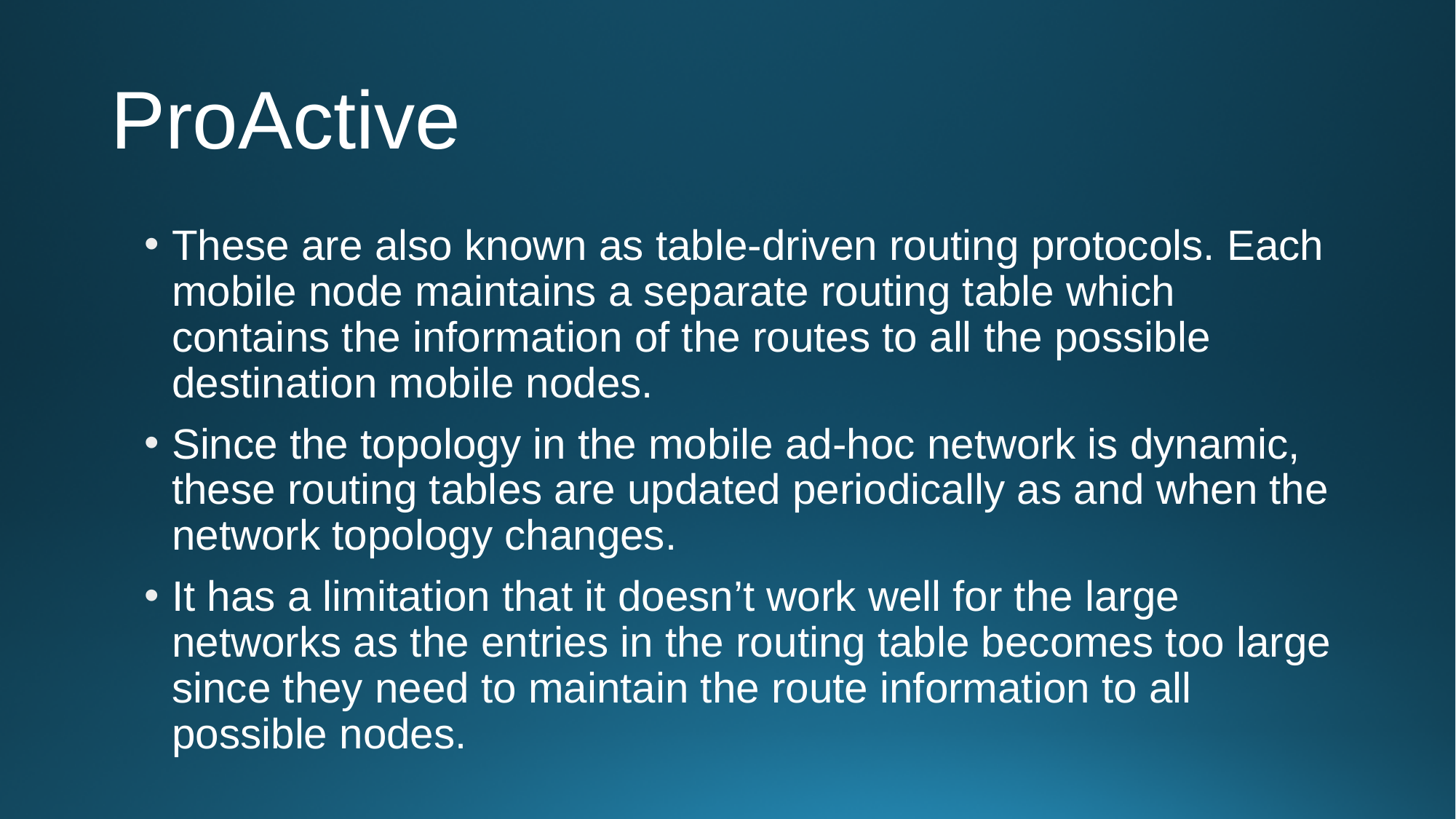

# ProActive
These are also known as table-driven routing protocols. Each mobile node maintains a separate routing table which contains the information of the routes to all the possible destination mobile nodes.
Since the topology in the mobile ad-hoc network is dynamic, these routing tables are updated periodically as and when the network topology changes.
It has a limitation that it doesn’t work well for the large networks as the entries in the routing table becomes too large since they need to maintain the route information to all possible nodes.